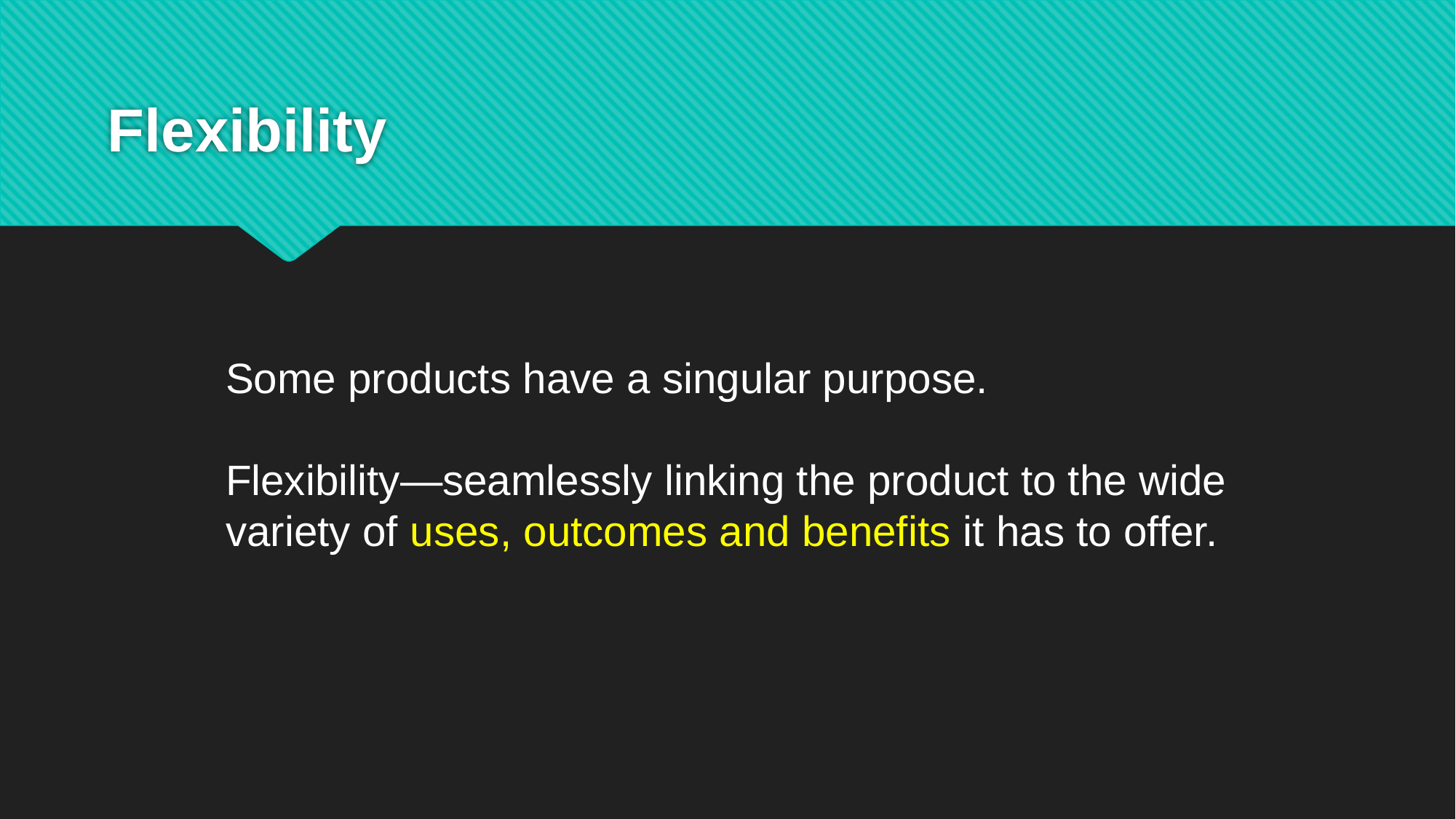

# Flexibility
Some products have a singular purpose.

Flexibility—seamlessly linking the product to the wide variety of uses, outcomes and benefits it has to offer.